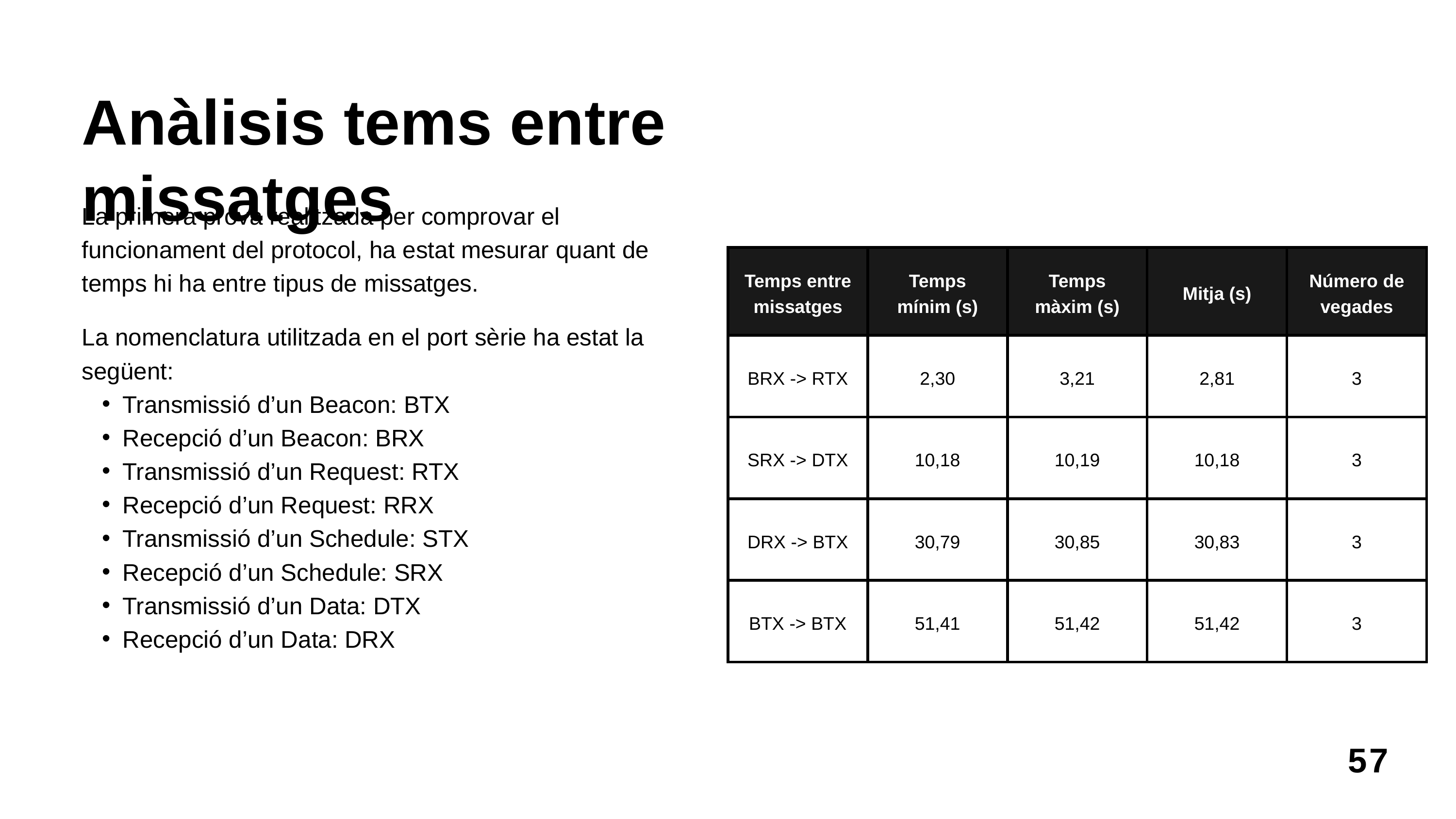

Anàlisis tems entre missatges
La primera prova realitzada per comprovar el funcionament del protocol, ha estat mesurar quant de temps hi ha entre tipus de missatges.
| Temps entre missatges | Temps mínim (s) | Temps màxim (s) | Mitja (s) | Número de vegades |
| --- | --- | --- | --- | --- |
| BRX -> RTX | 2,30 | 3,21 | 2,81 | 3 |
| SRX -> DTX | 10,18 | 10,19 | 10,18 | 3 |
| DRX -> BTX | 30,79 | 30,85 | 30,83 | 3 |
| BTX -> BTX | 51,41 | 51,42 | 51,42 | 3 |
La nomenclatura utilitzada en el port sèrie ha estat la següent:
Transmissió d’un Beacon: BTX
Recepció d’un Beacon: BRX
Transmissió d’un Request: RTX
Recepció d’un Request: RRX
Transmissió d’un Schedule: STX
Recepció d’un Schedule: SRX
Transmissió d’un Data: DTX
Recepció d’un Data: DRX

57